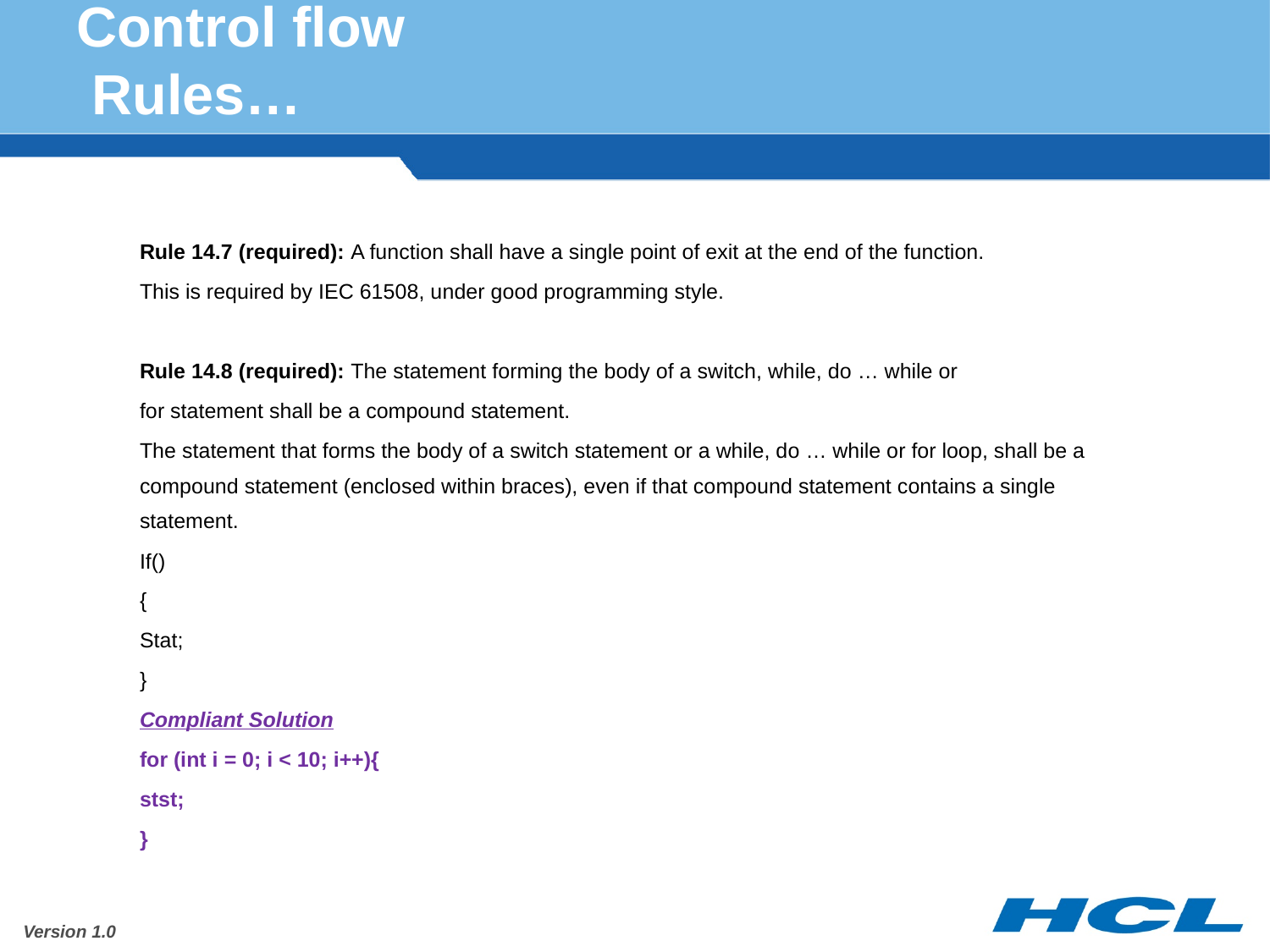

# Control flow Rules…
Rule 14.7 (required): A function shall have a single point of exit at the end of the function.
This is required by IEC 61508, under good programming style.

Rule 14.8 (required): The statement forming the body of a switch, while, do … while or
for statement shall be a compound statement.
The statement that forms the body of a switch statement or a while, do … while or for loop, shall be a compound statement (enclosed within braces), even if that compound statement contains a single statement.
If()
{
Stat;
}
Compliant Solution
for (int i = 0; i < 10; i++){
stst;
}

55